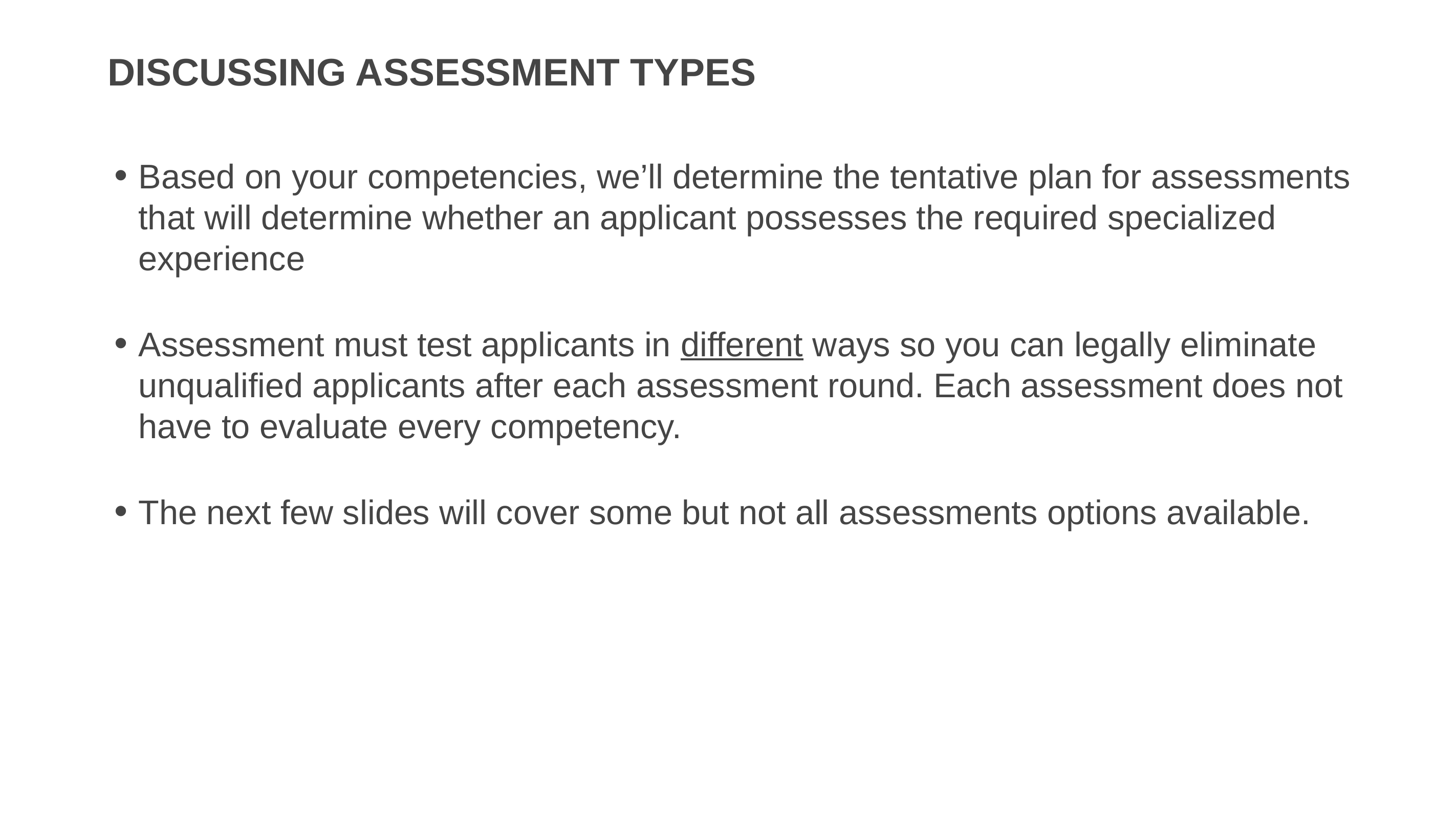

# Discussing Assessment Types
Based on your competencies, we’ll determine the tentative plan for assessments that will determine whether an applicant possesses the required specialized experience
Assessment must test applicants in different ways so you can legally eliminate unqualified applicants after each assessment round. Each assessment does not have to evaluate every competency.
The next few slides will cover some but not all assessments options available.